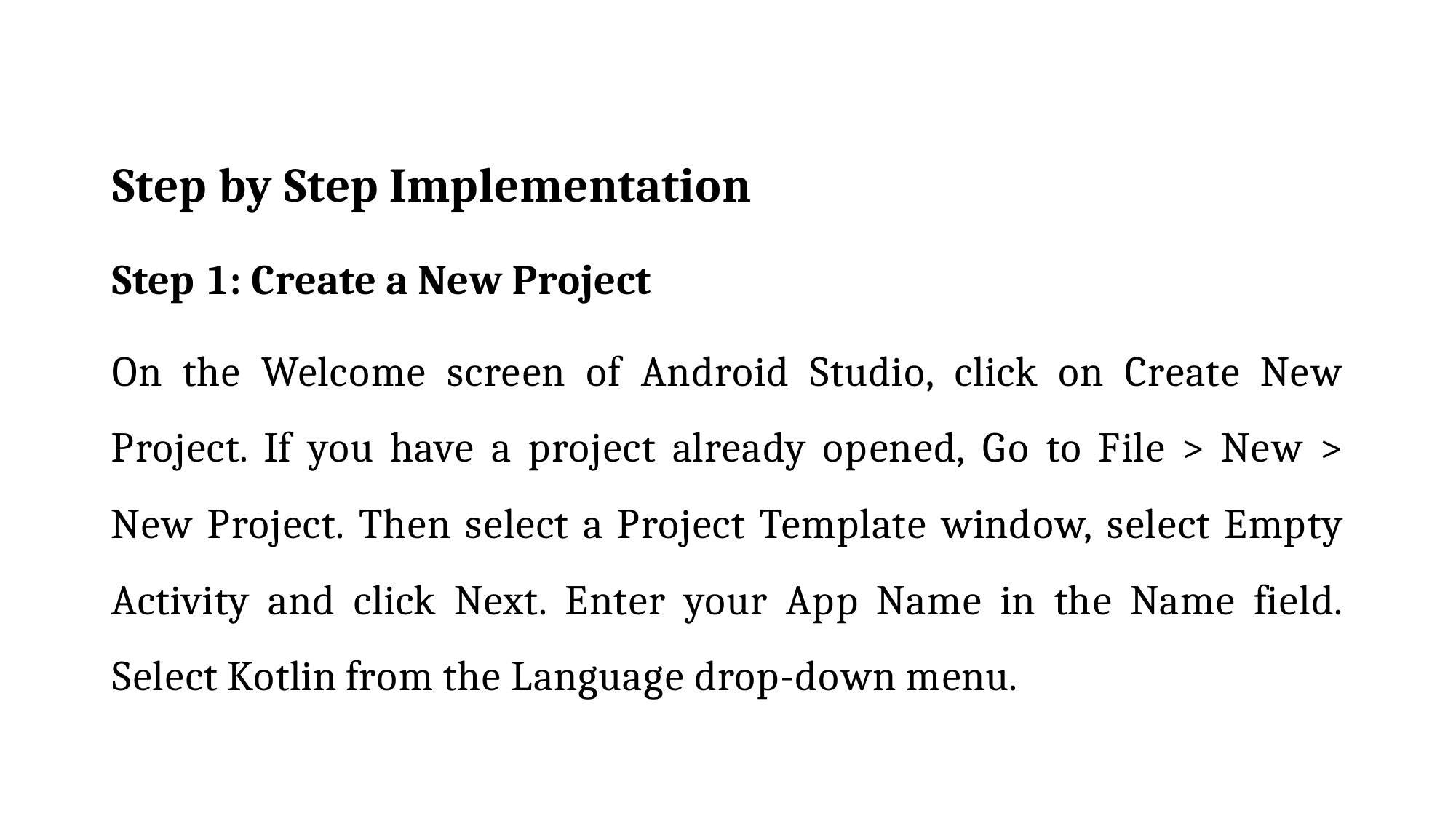

Step by Step Implementation
Step 1: Create a New Project
On the Welcome screen of Android Studio, click on Create New Project. If you have a project already opened, Go to File > New > New Project. Then select a Project Template window, select Empty Activity and click Next. Enter your App Name in the Name field. Select Kotlin from the Language drop-down menu.